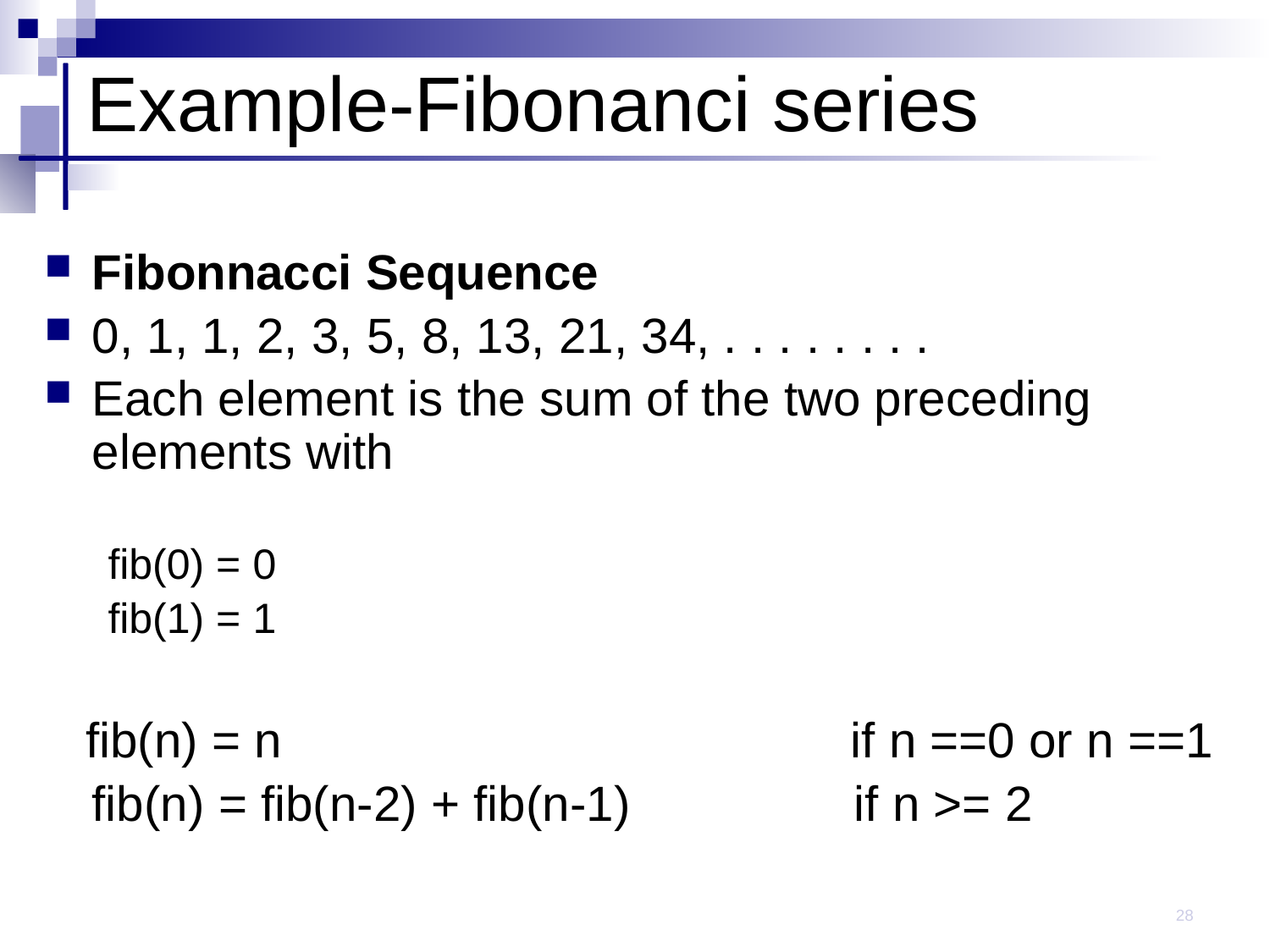

# Example-Fibonanci series
Fibonnacci Sequence
0, 1, 1, 2, 3, 5, 8, 13, 21, 34, . . . . . . . .
Each element is the sum of the two preceding elements with

fib(0) = 0
fib(1) = 1

   fib(n) = n 				         if n ==0 or n ==1
	fib(n) = fib(n-2) + fib(n-1)		if n >= 2

28